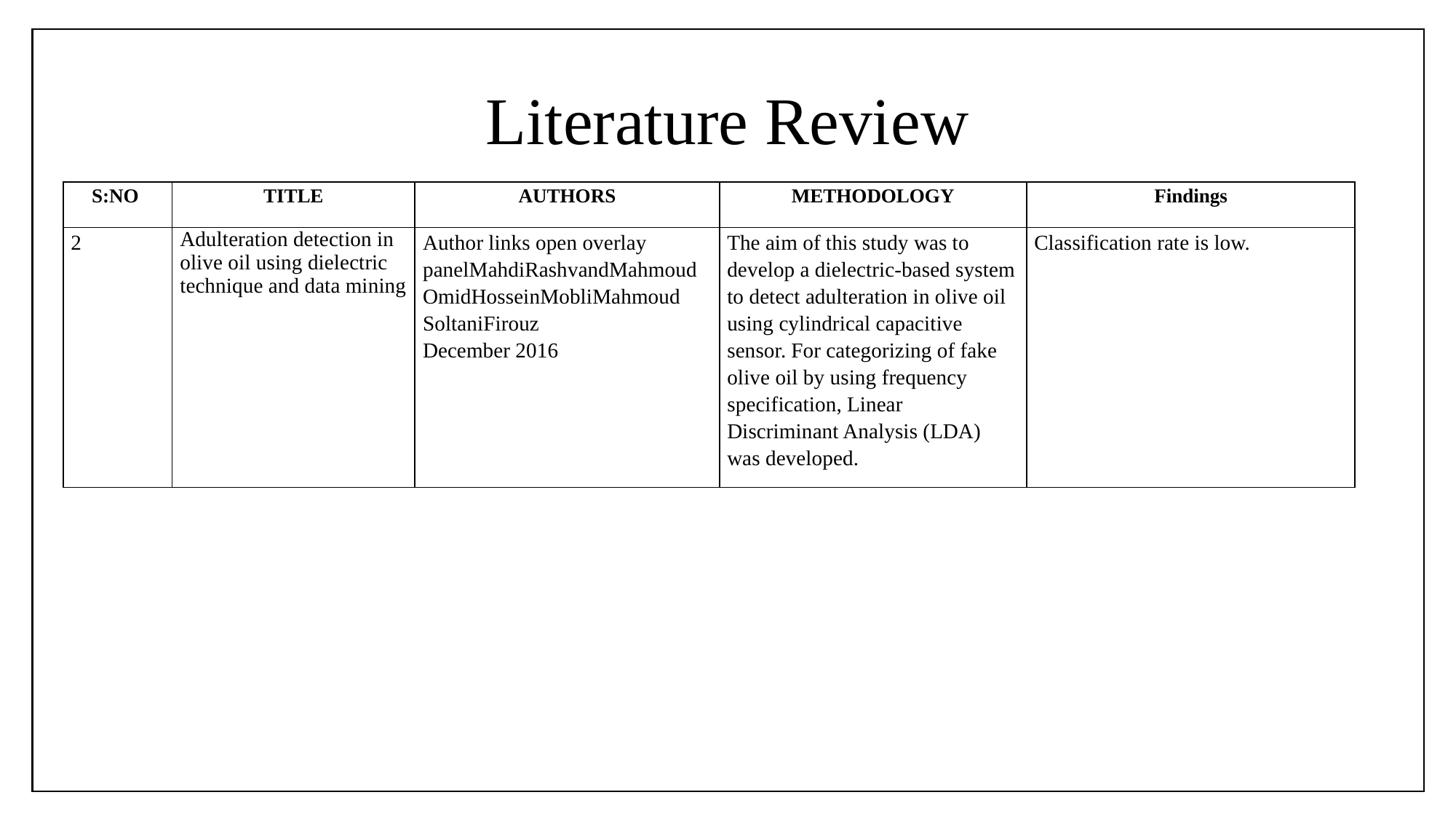

# Literature Review
| S:NO | TITLE | AUTHORS | METHODOLOGY | Findings |
| --- | --- | --- | --- | --- |
| 2 | Adulteration detection in olive oil using dielectric technique and data mining | Author links open overlay panelMahdiRashvandMahmoudOmidHosseinMobliMahmoud SoltaniFirouz December 2016 | The aim of this study was to develop a dielectric-based system to detect adulteration in olive oil using cylindrical capacitive sensor. For categorizing of fake olive oil by using frequency specification, Linear Discriminant Analysis (LDA) was developed. | Classification rate is low. |